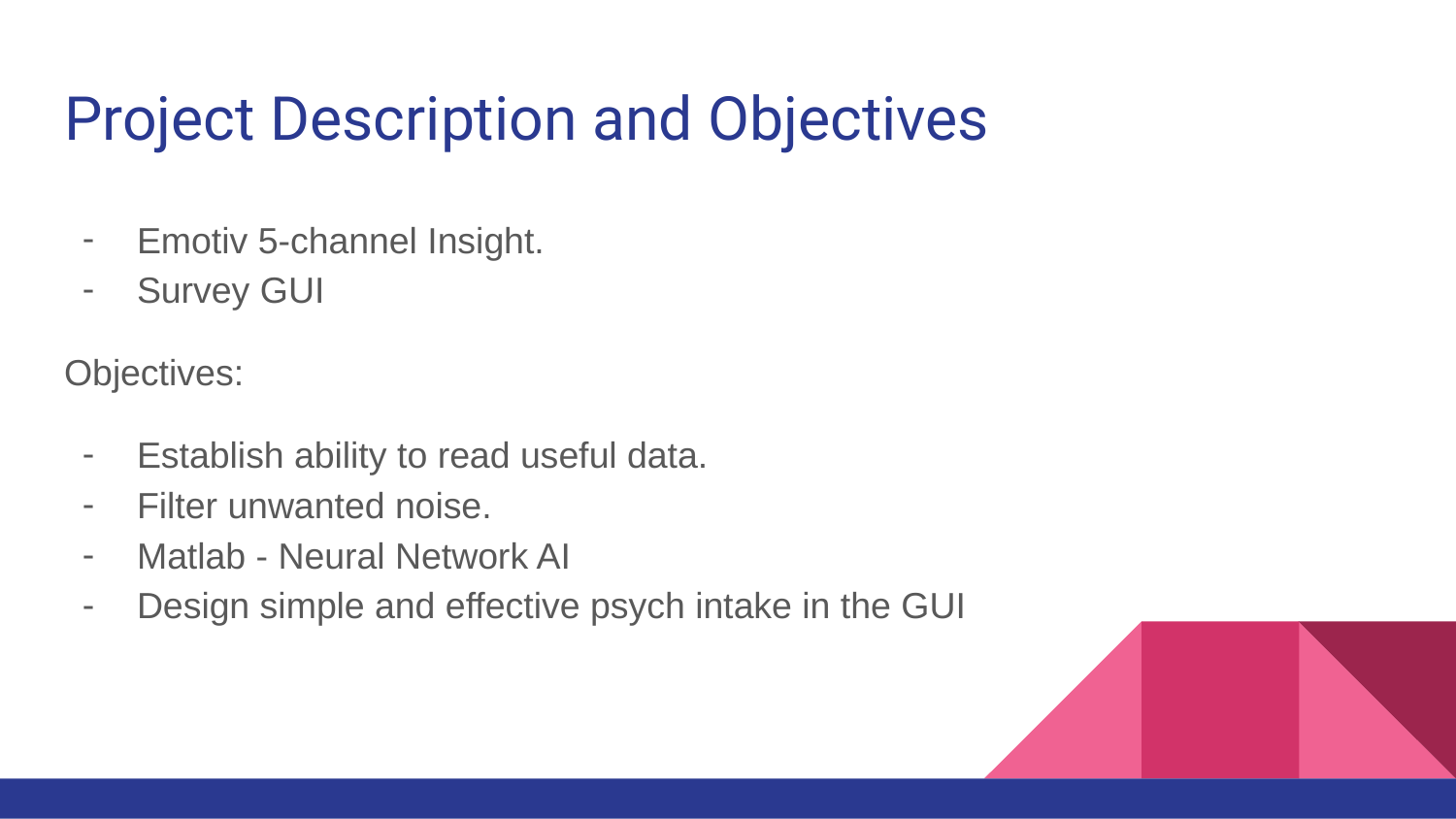

# Project Description and Objectives
Emotiv 5-channel Insight.
Survey GUI
Objectives:
Establish ability to read useful data.
Filter unwanted noise.
Matlab - Neural Network AI
Design simple and effective psych intake in the GUI